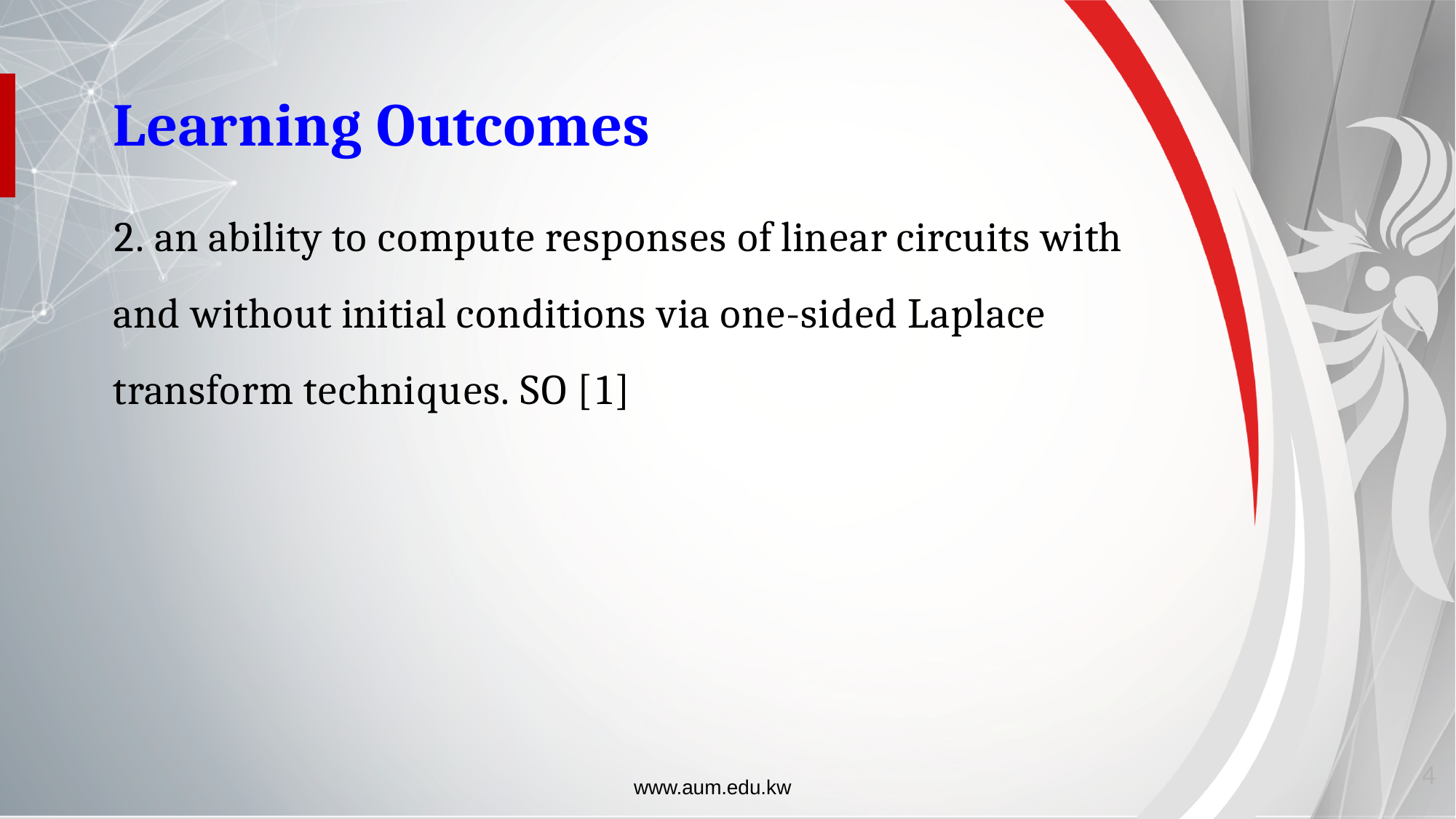

Learning Outcomes
2. an ability to compute responses of linear circuits with and without initial conditions via one-sided Laplace transform techniques. SO [1]
4